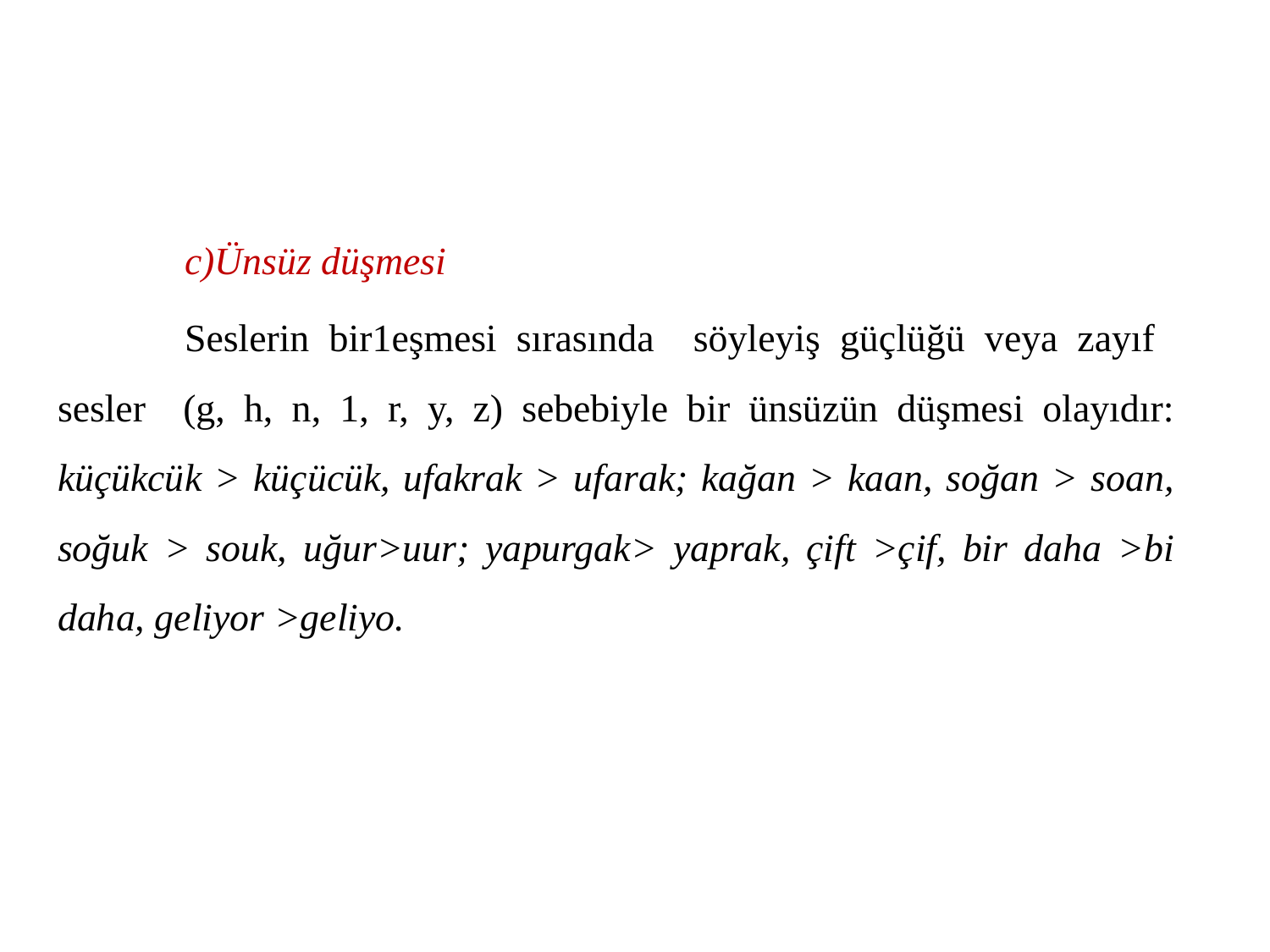

c)Ünsüz düşmesi
	Seslerin bir1eşmesi sırasında  söyleyiş güçlüğü veya zayıf  sesler  (g, h, n, 1, r, y, z) sebebiyle bir ünsüzün düşmesi olayıdır: küçükcük > küçücük, ufakrak > ufarak; kağan > kaan, soğan > soan, soğuk > souk, uğur>uur; yapurgak> yaprak, çift >çif, bir daha >bi daha, geliyor >geliyo.